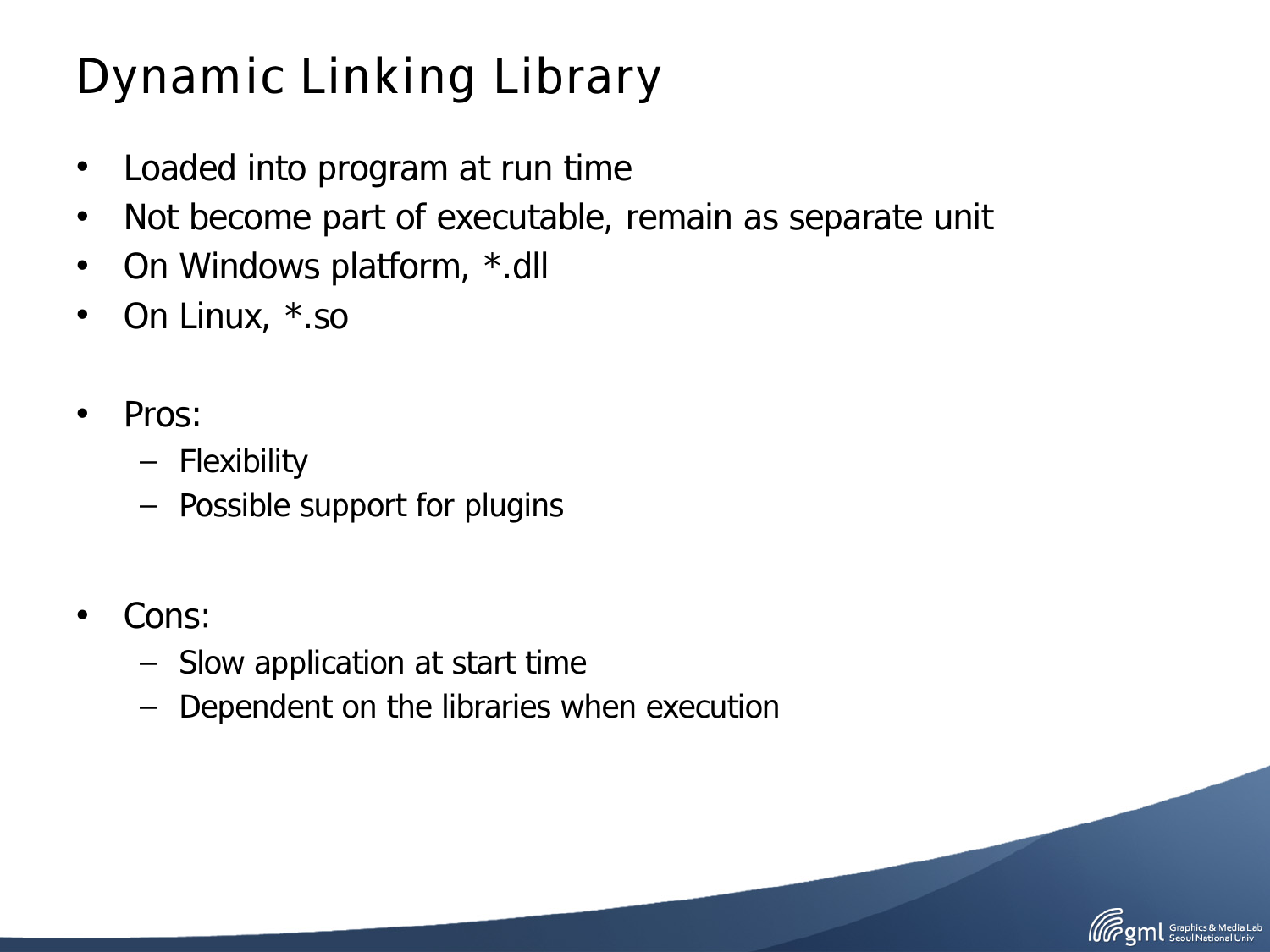

# Dynamic Linking Library
Loaded into program at run time
Not become part of executable, remain as separate unit
On Windows platform, *.dll
On Linux, *.so

Pros:
Flexibility
Possible support for plugins

Cons:
Slow application at start time
Dependent on the libraries when execution